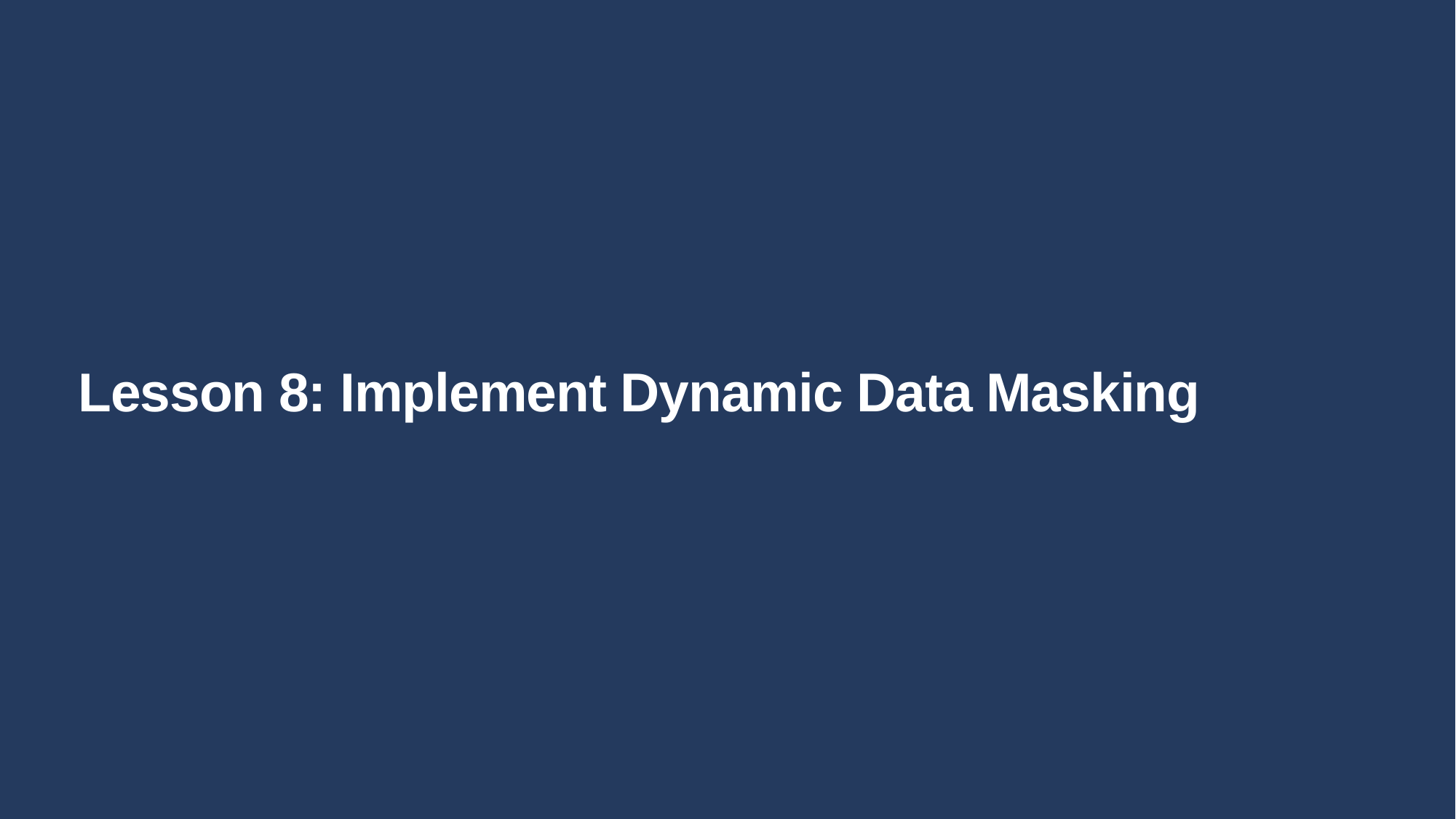

# Lesson 8: Implement Dynamic Data Masking